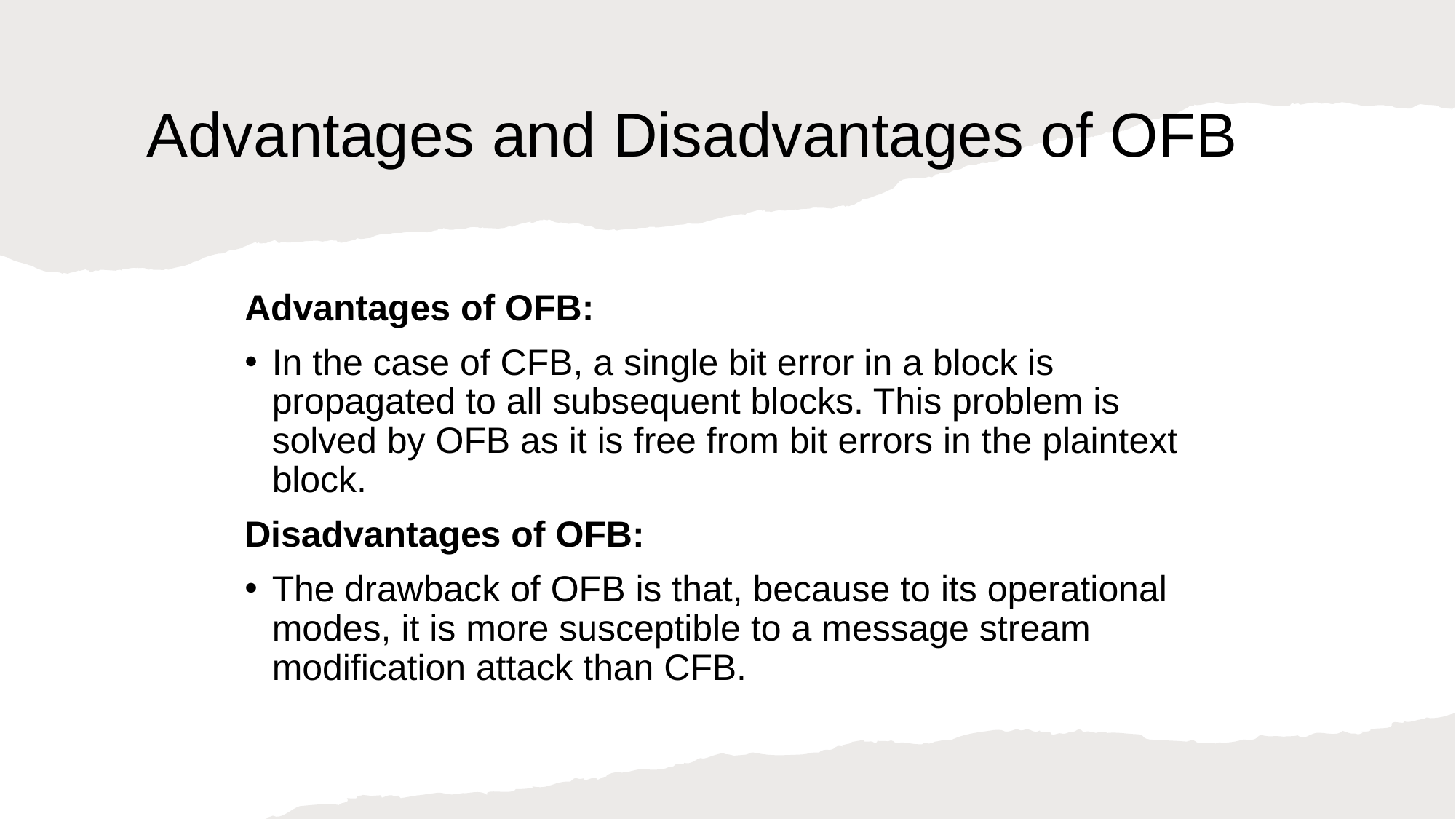

# Advantages and Disadvantages of OFB
Advantages of OFB:
In the case of CFB, a single bit error in a block is propagated to all subsequent blocks. This problem is solved by OFB as it is free from bit errors in the plaintext block.
Disadvantages of OFB:
The drawback of OFB is that, because to its operational modes, it is more susceptible to a message stream modification attack than CFB.